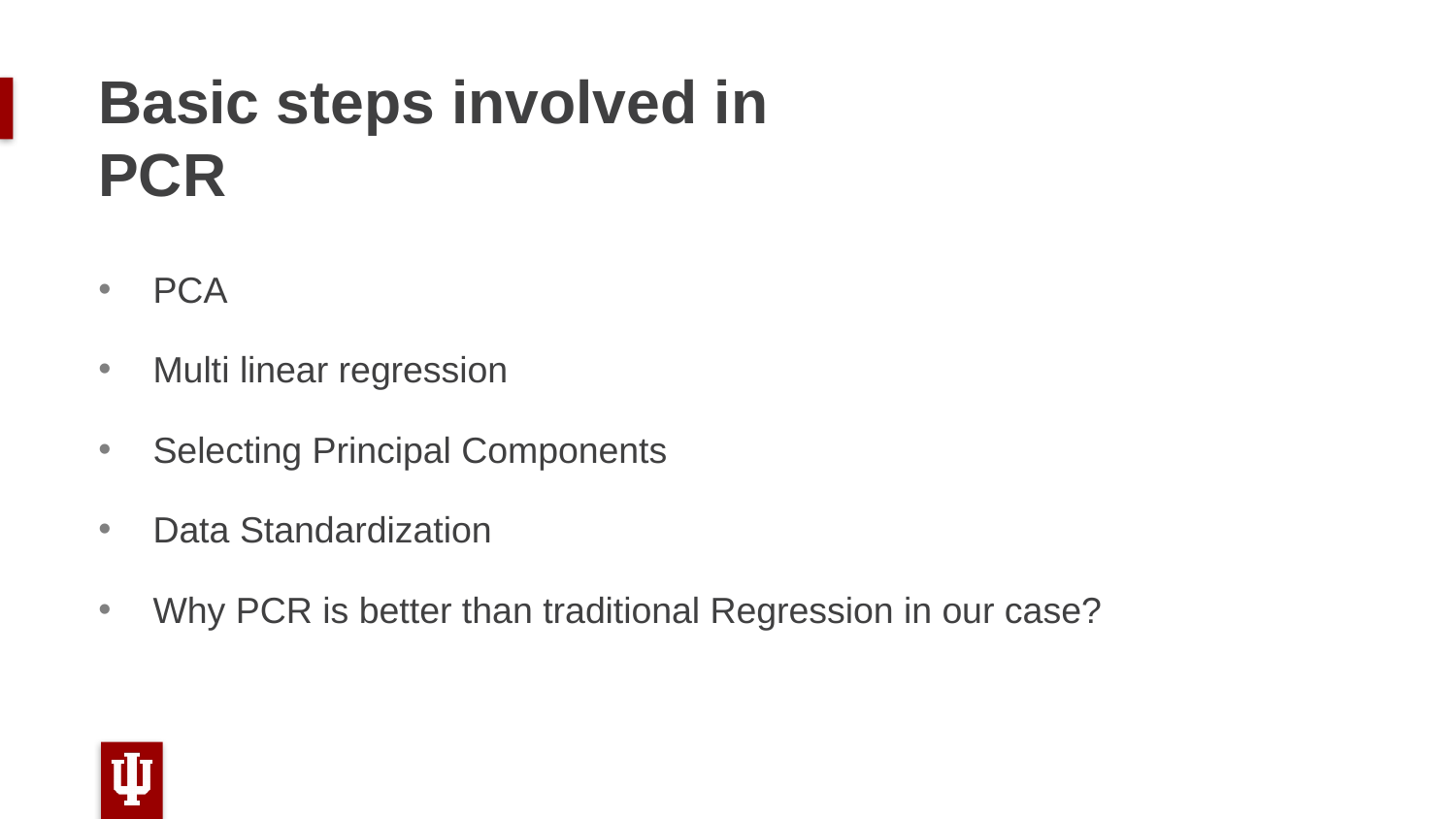

# Basic steps involved in PCR
PCA
Multi linear regression
Selecting Principal Components
Data Standardization
Why PCR is better than traditional Regression in our case?